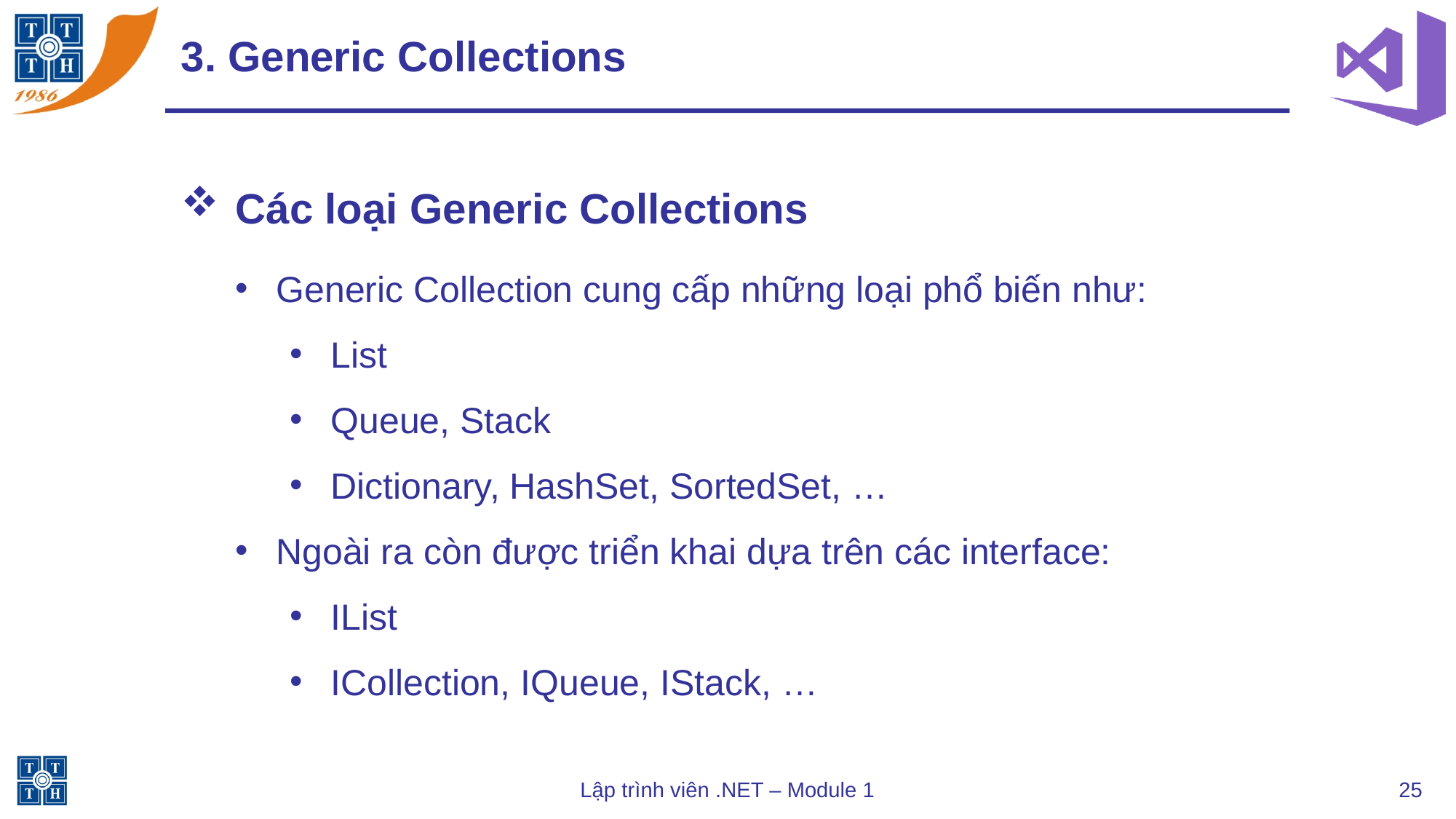

# 3. Generic Collections
Các loại Generic Collections
Generic Collection cung cấp những loại phổ biến như:
List
Queue, Stack
Dictionary, HashSet, SortedSet, …
Ngoài ra còn được triển khai dựa trên các interface:
IList
ICollection, IQueue, IStack, …